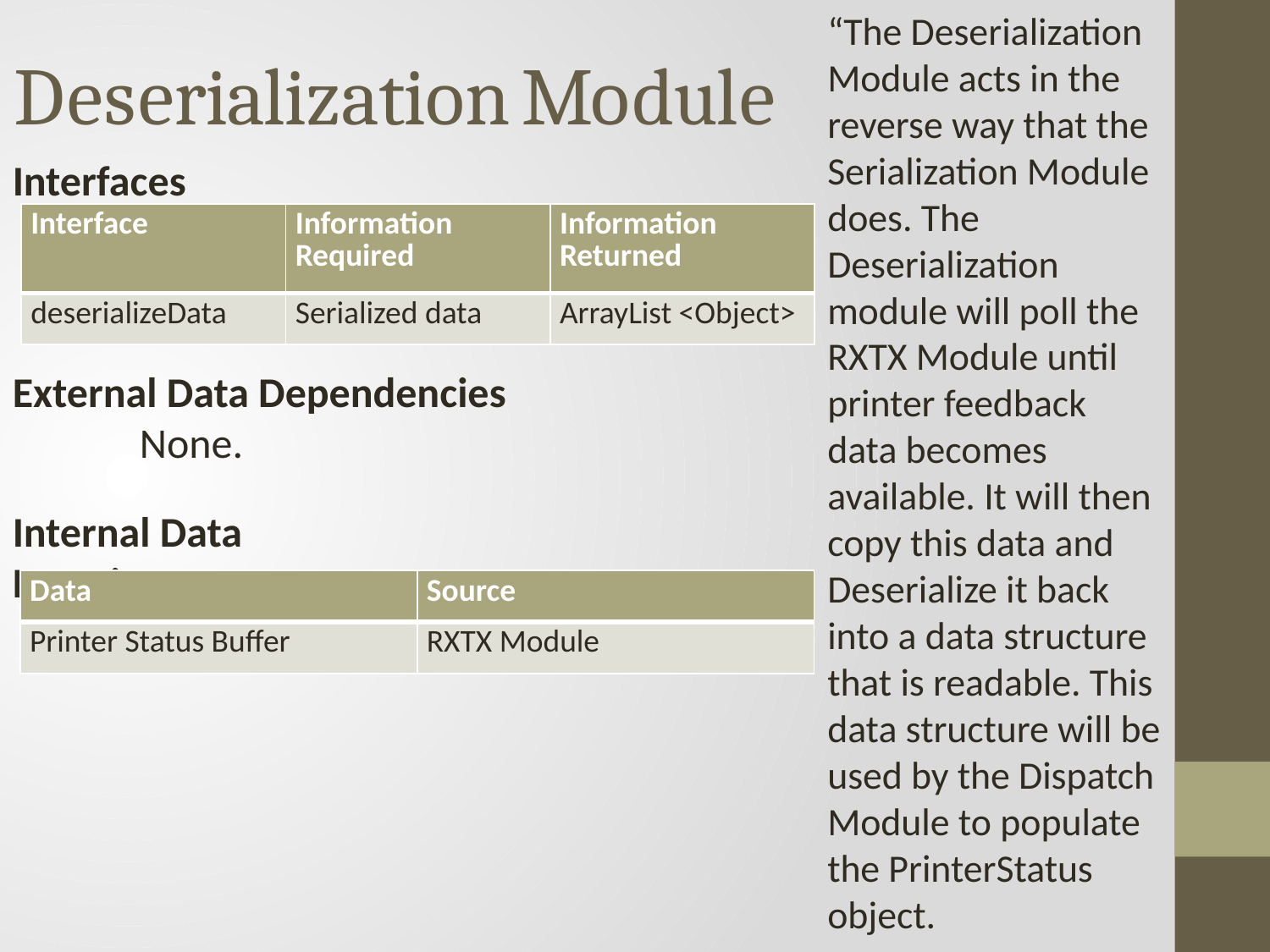

“The Deserialization Module acts in the reverse way that the Serialization Module does. The Deserialization module will poll the RXTX Module until printer feedback data becomes available. It will then copy this data and Deserialize it back into a data structure that is readable. This data structure will be used by the Dispatch Module to populate the PrinterStatus object.
# Deserialization Module
Interfaces
| Interface | Information Required | Information Returned |
| --- | --- | --- |
| deserializeData | Serialized data | ArrayList <Object> |
External Data Dependencies
	None.
Internal Data Descriptors
| Data | Source |
| --- | --- |
| Printer Status Buffer | RXTX Module |